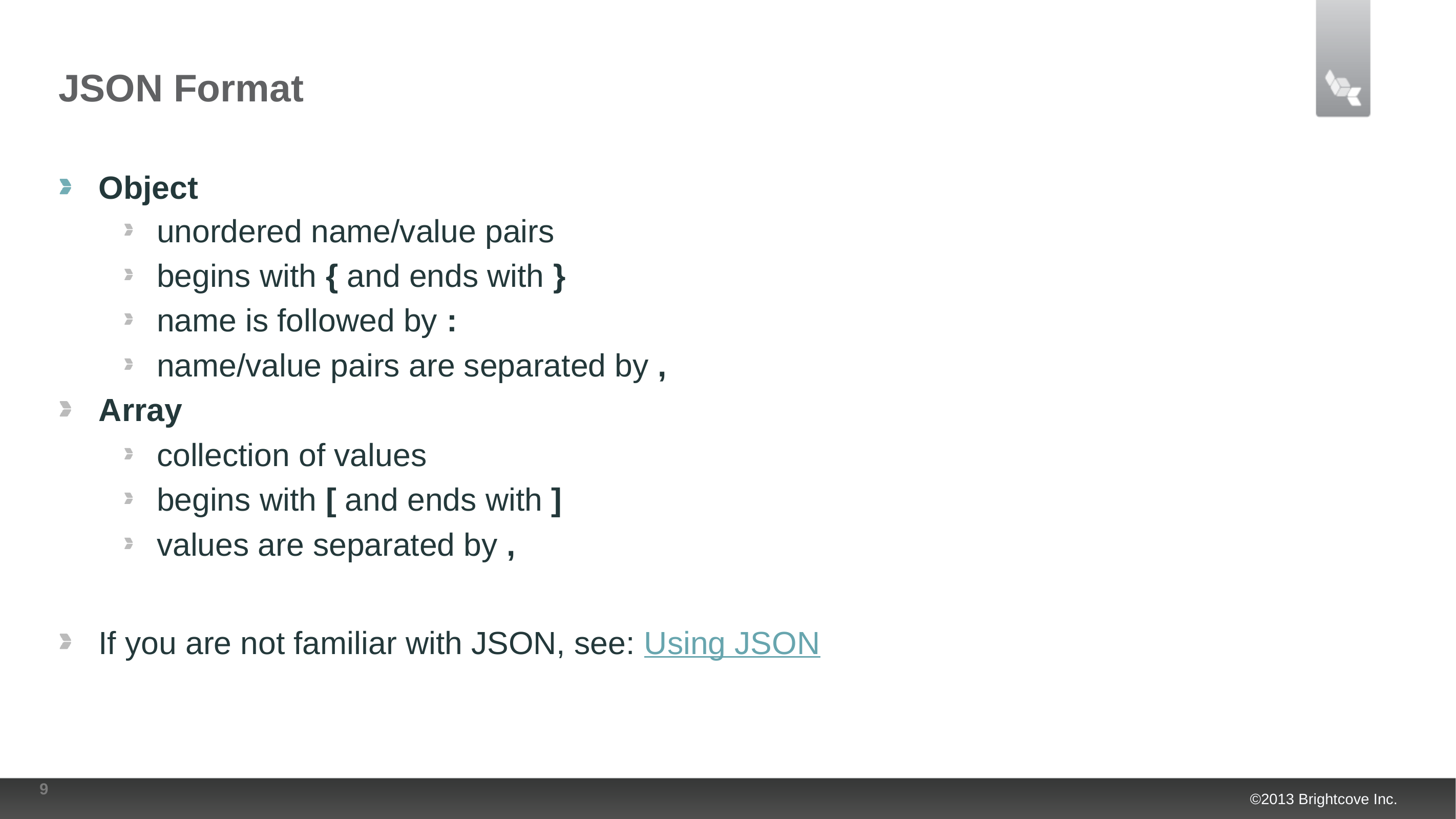

# JSON Format

Object
unordered name/value pairs
begins with { and ends with }
name is followed by :
name/value pairs are separated by ,
Array
collection of values
begins with [ and ends with ]
values are separated by ,

If you are not familiar with JSON, see: Using JSON
9